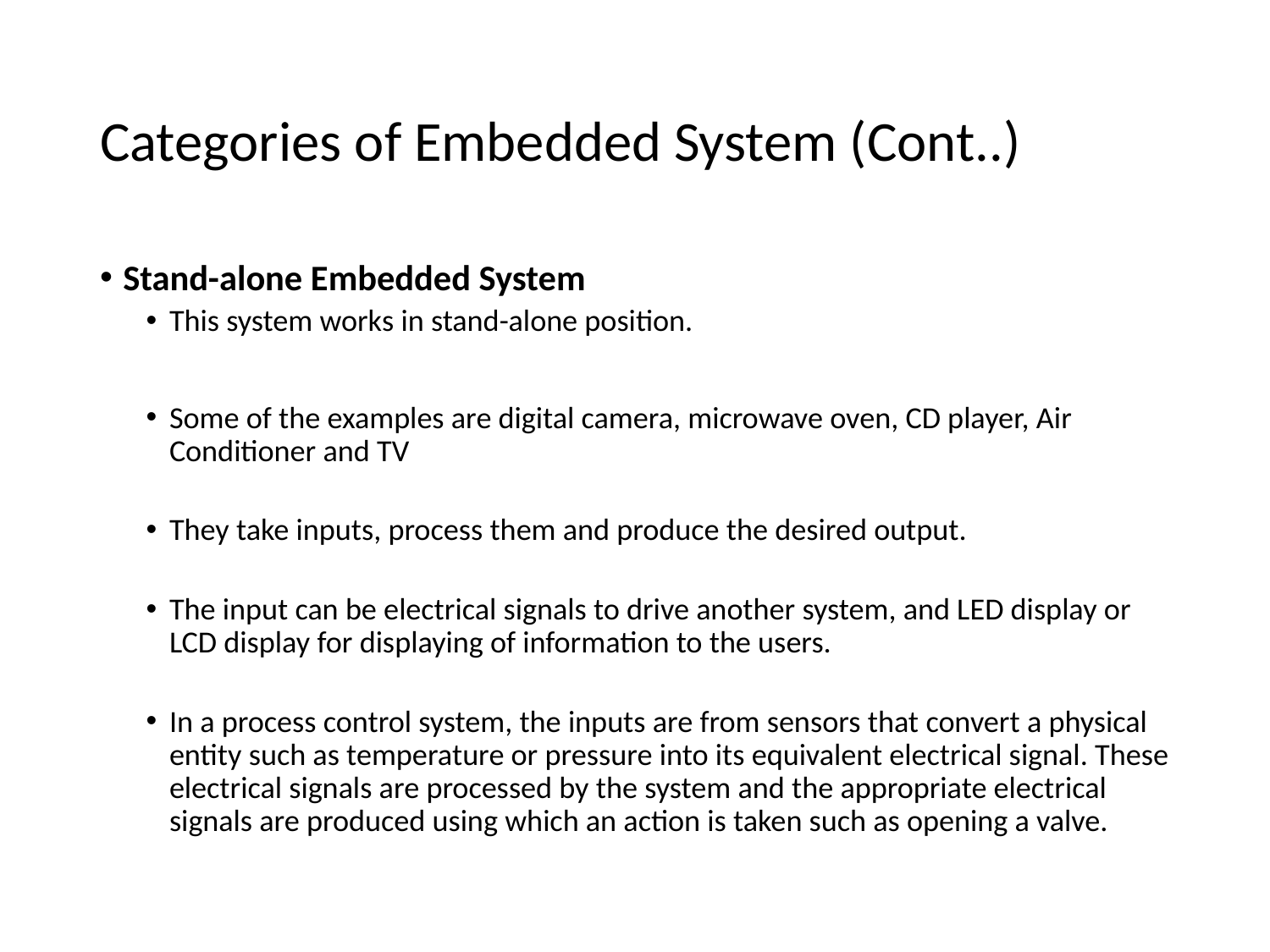

# Categories of Embedded System (Cont..)
Stand-alone Embedded System
This system works in stand-alone position.

Some of the examples are digital camera, microwave oven, CD player, Air Conditioner and TV

They take inputs, process them and produce the desired output.

The input can be electrical signals to drive another system, and LED display or LCD display for displaying of information to the users.

In a process control system, the inputs are from sensors that convert a physical entity such as temperature or pressure into its equivalent electrical signal. These electrical signals are processed by the system and the appropriate electrical signals are produced using which an action is taken such as opening a valve.